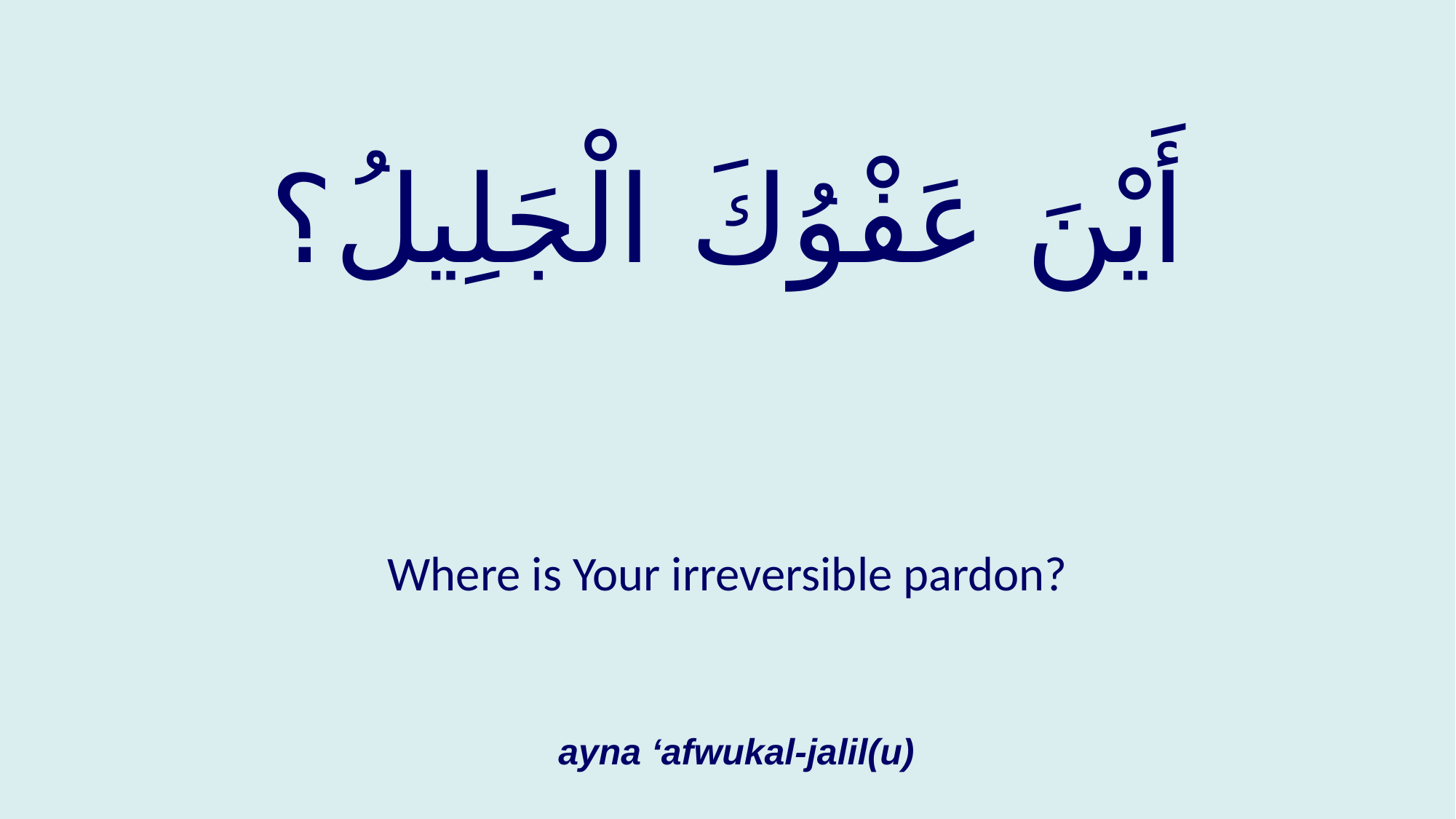

# أَيْنَ عَفْوُكَ الْجَلِيلُ؟
Where is Your irreversible pardon?
ayna ‘afwukal-jalil(u)